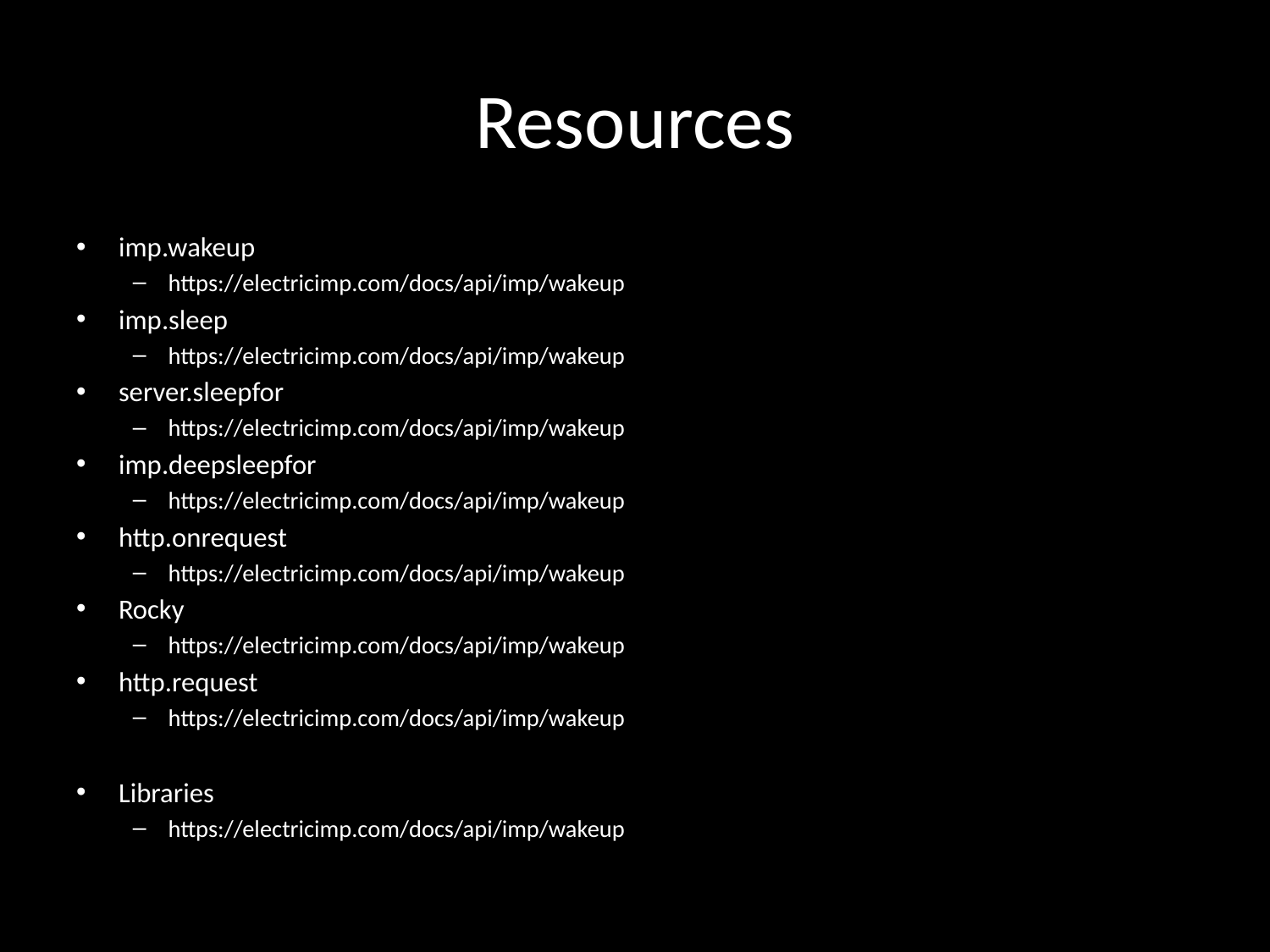

# Resources
imp.wakeup
https://electricimp.com/docs/api/imp/wakeup
imp.sleep
https://electricimp.com/docs/api/imp/wakeup
server.sleepfor
https://electricimp.com/docs/api/imp/wakeup
imp.deepsleepfor
https://electricimp.com/docs/api/imp/wakeup
http.onrequest
https://electricimp.com/docs/api/imp/wakeup
Rocky
https://electricimp.com/docs/api/imp/wakeup
http.request
https://electricimp.com/docs/api/imp/wakeup

Libraries
https://electricimp.com/docs/api/imp/wakeup